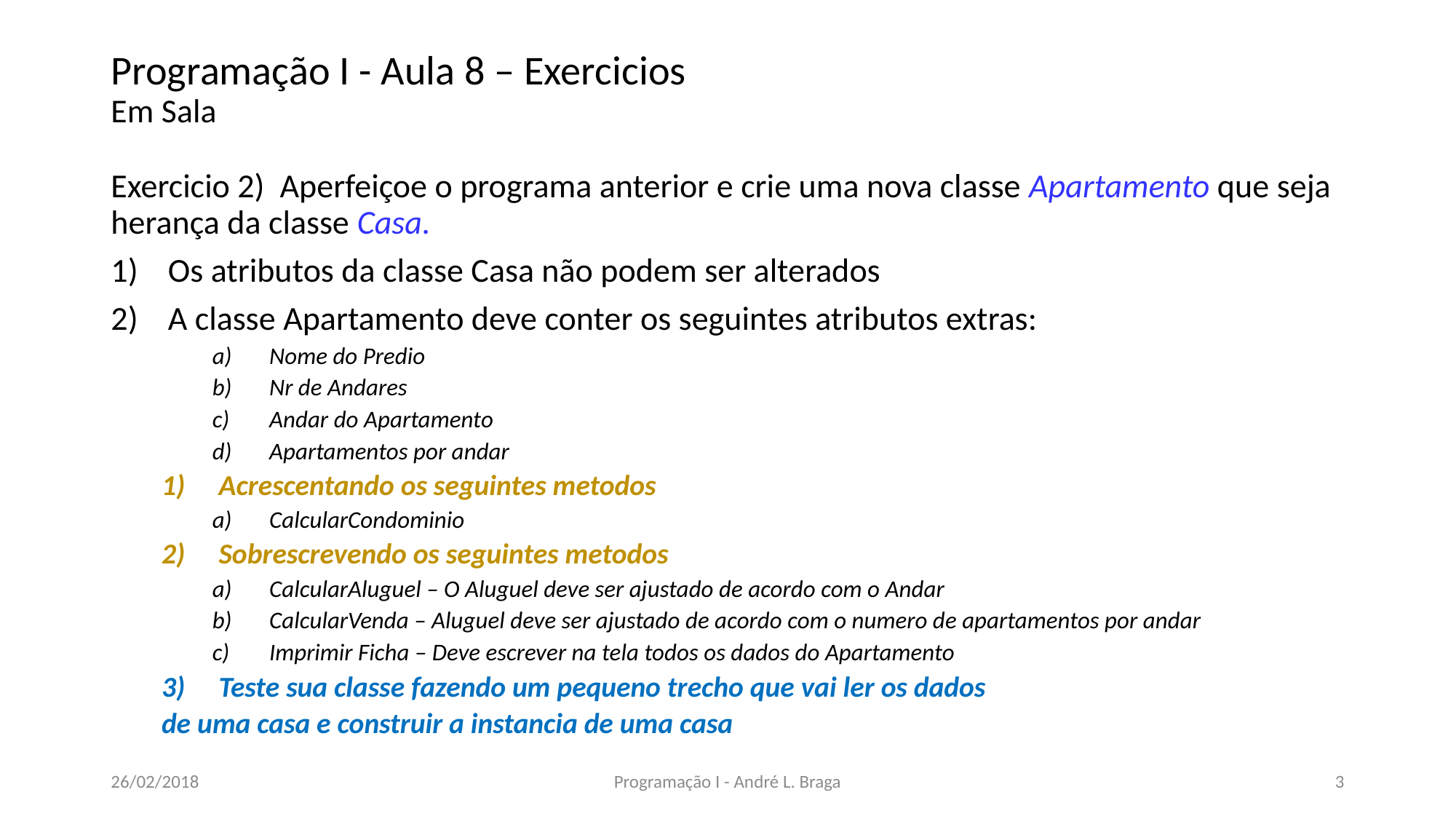

# Programação I - Aula 8 – Exercicios Em Sala
Exercicio 2)  Aperfeiçoe o programa anterior e crie uma nova classe Apartamento que seja herança da classe Casa.
Os atributos da classe Casa não podem ser alterados
A classe Apartamento deve conter os seguintes atributos extras:
Nome do Predio
Nr de Andares
Andar do Apartamento
Apartamentos por andar
Acrescentando os seguintes metodos
CalcularCondominio
Sobrescrevendo os seguintes metodos
CalcularAluguel – O Aluguel deve ser ajustado de acordo com o Andar
CalcularVenda – Aluguel deve ser ajustado de acordo com o numero de apartamentos por andar
Imprimir Ficha – Deve escrever na tela todos os dados do Apartamento
Teste sua classe fazendo um pequeno trecho que vai ler os dados
de uma casa e construir a instancia de uma casa

26/02/2018
Programação I - André L. Braga
3